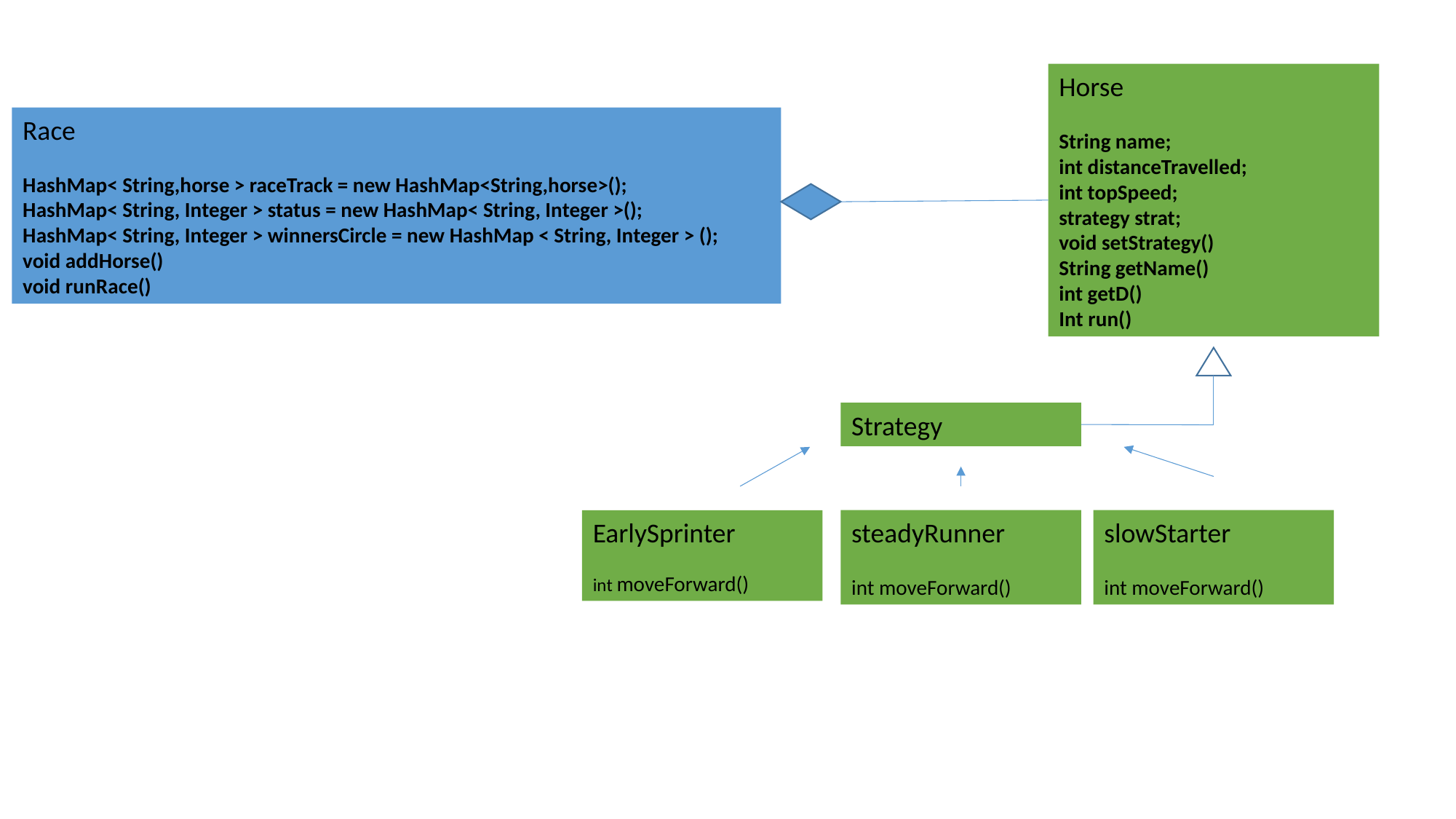

Horse

String name;
int distanceTravelled;
int topSpeed;
strategy strat;
void setStrategy()
String getName()
int getD()
Int run()
Race

HashMap< String,horse > raceTrack = new HashMap<String,horse>();
HashMap< String, Integer > status = new HashMap< String, Integer >();
HashMap< String, Integer > winnersCircle = new HashMap < String, Integer > ();
void addHorse()
void runRace()

Strategy
EarlySprinter

int moveForward()
steadyRunner

int moveForward()
slowStarter

int moveForward()